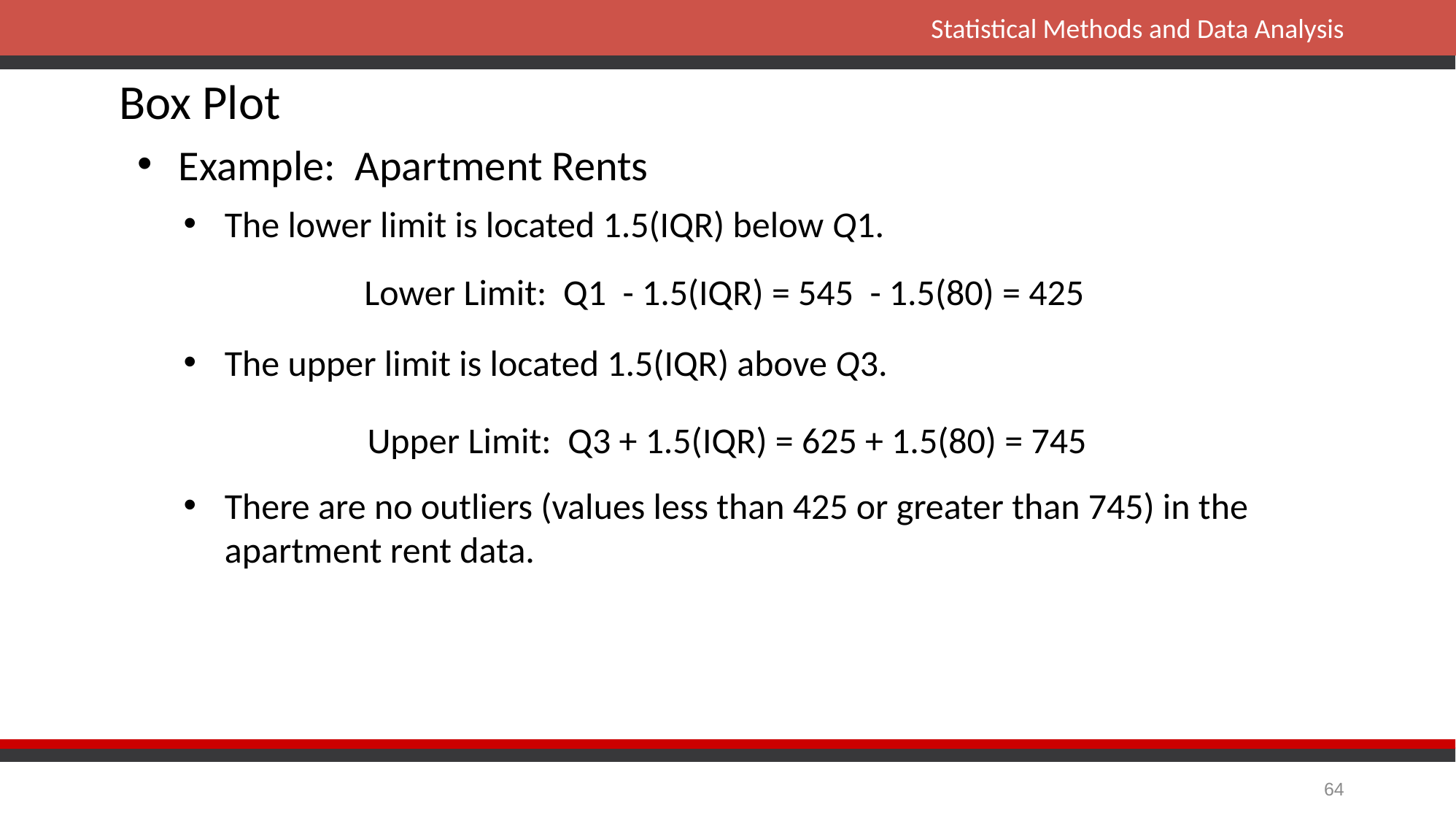

Box Plot
Example:  Apartment Rents
The lower limit is located 1.5(IQR) below Q1.
Lower Limit:  Q1  - 1.5(IQR) = 545  - 1.5(80) = 425
The upper limit is located 1.5(IQR) above Q3.
Upper Limit:  Q3 + 1.5(IQR) = 625 + 1.5(80) = 745
There are no outliers (values less than 425 or greater than 745) in the apartment rent data.
64